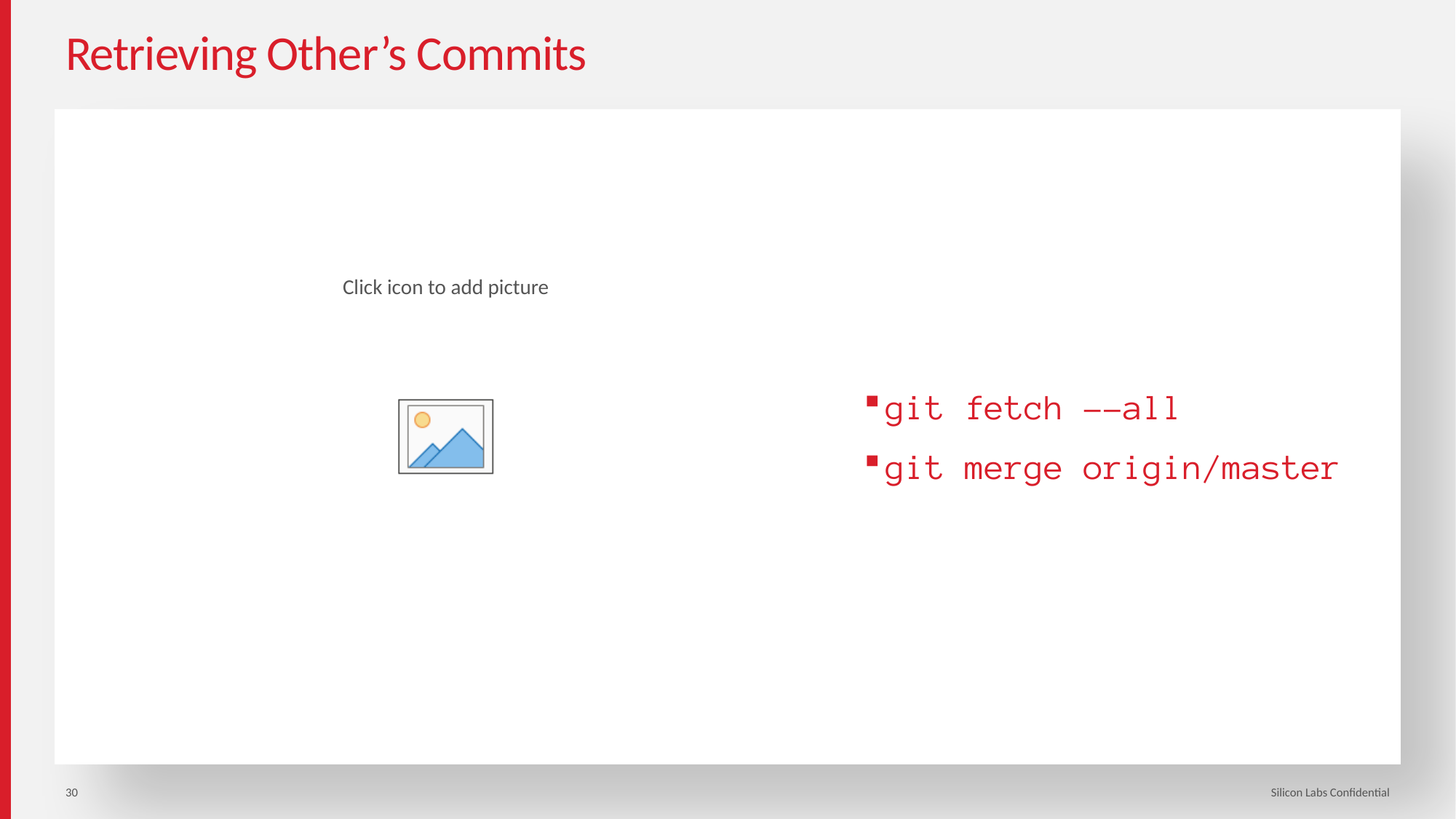

# Retrieving Other’s Commits

git fetch --all
git merge origin/master
30
Silicon Labs Confidential